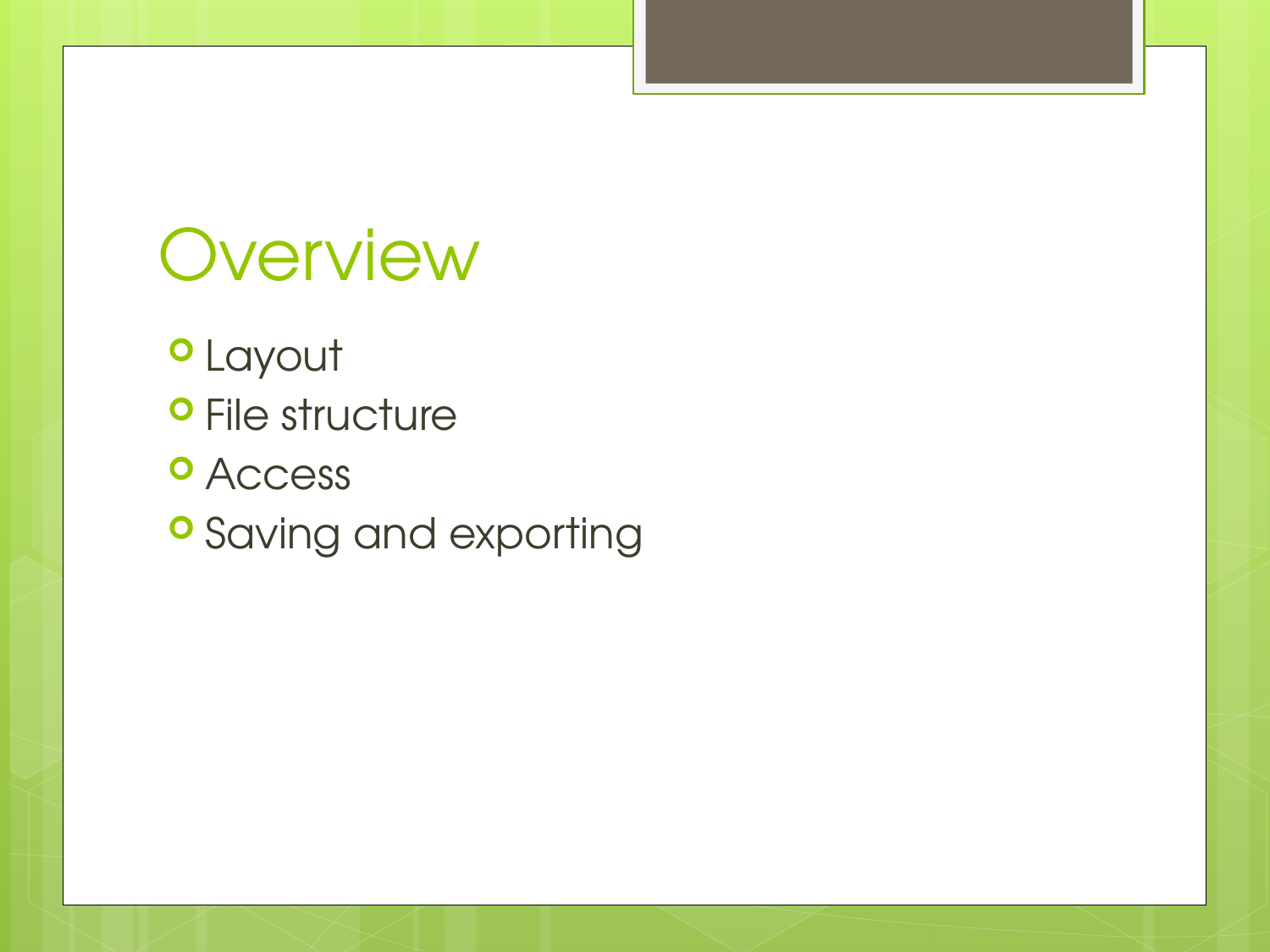

# Overview
Layout
File structure
Access
Saving and exporting